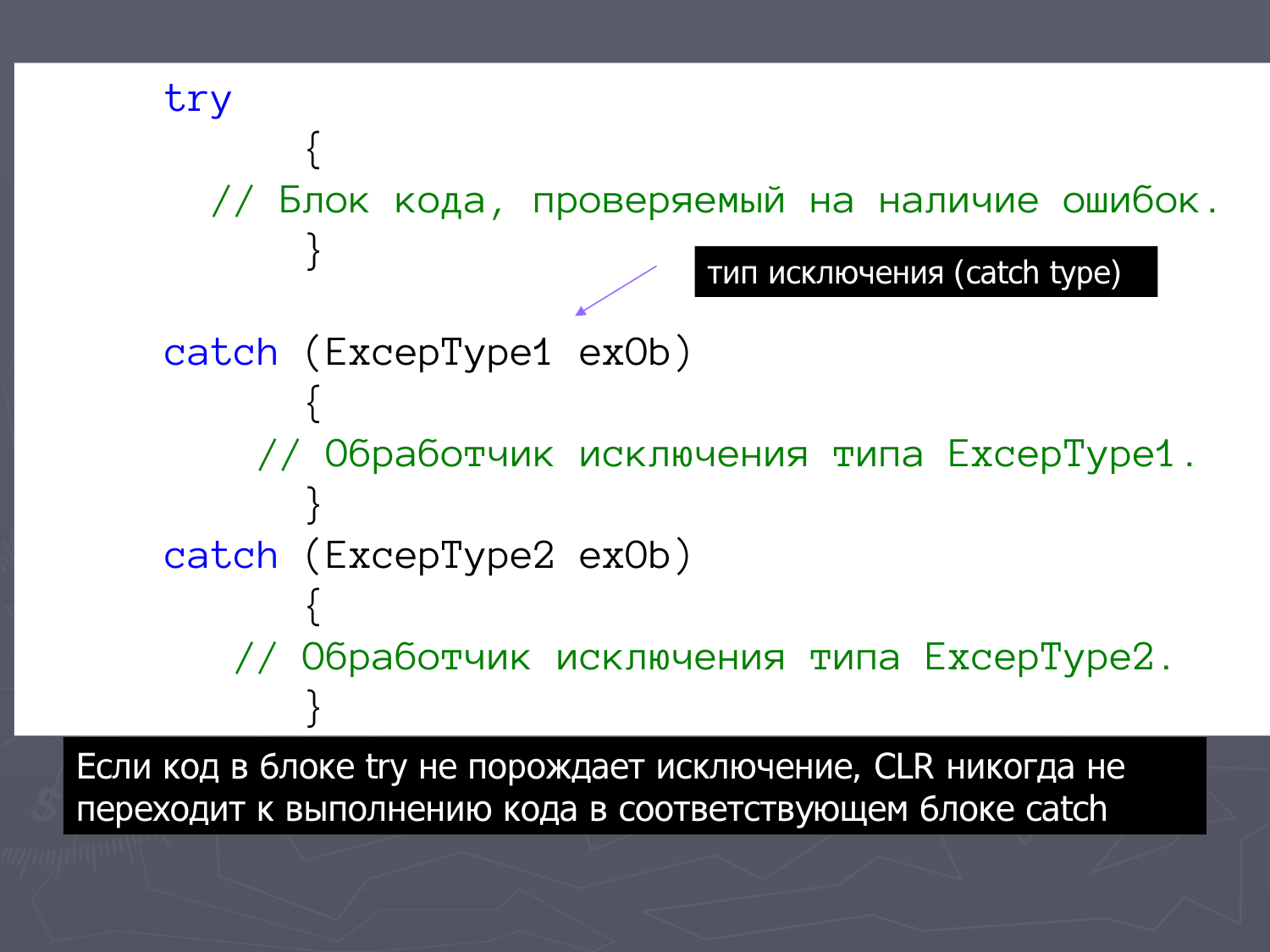

#
      try
            {
        // Блок кода, проверяемый на наличие ошибок.
            }

      catch (ExcepType1 exOb)
            {
          // Обработчик исключения типа ExcepType1.
            }
      catch (ExcepType2 exOb)
            {
         // Обработчик исключения типа ExcepType2.
            }

тип исключения (catch type)
Если код в блоке try не порождает исключение, CLR никогда не переходит к выполнению кода в соответствующем блоке catch